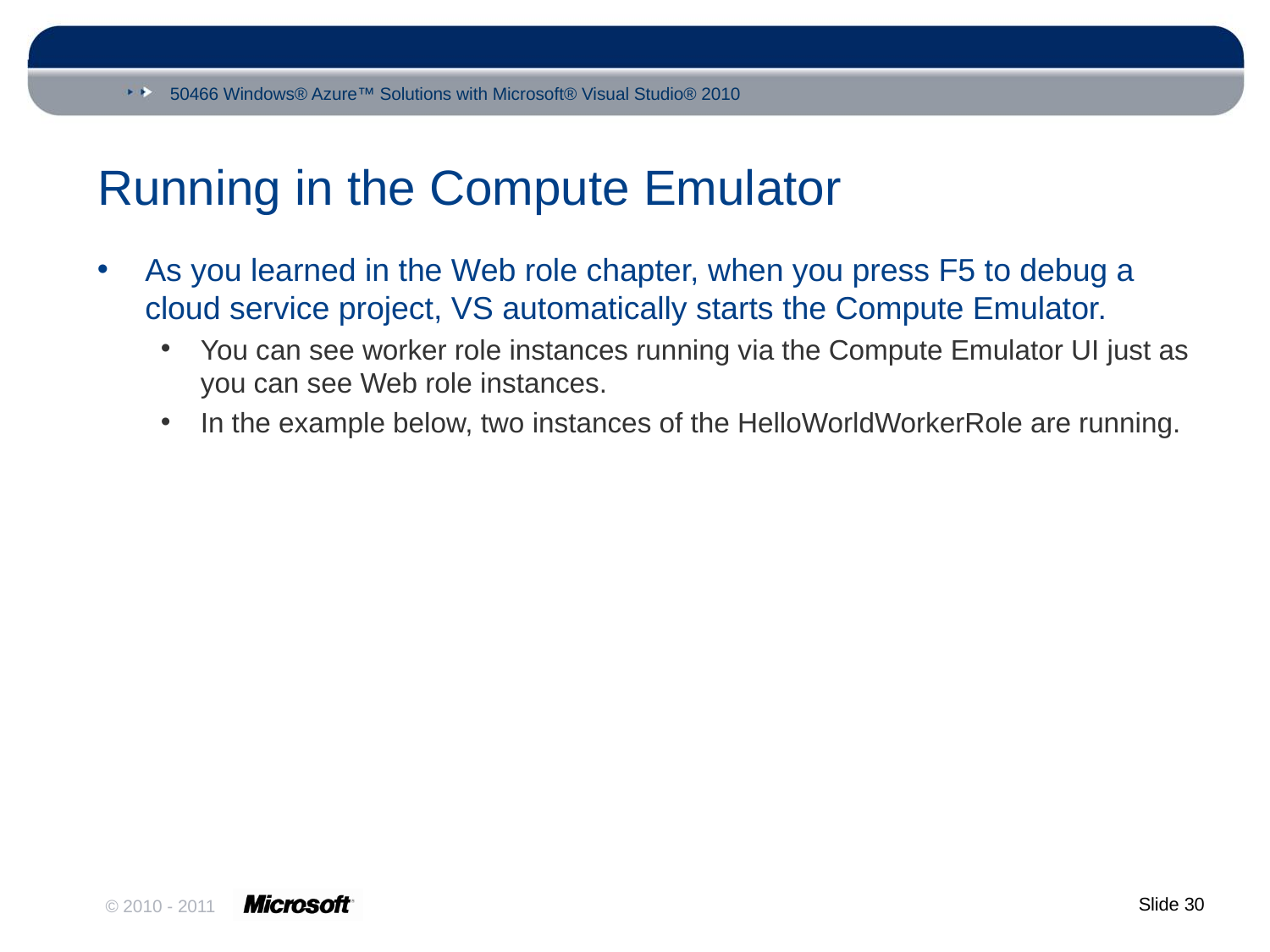

# Running in the Compute Emulator
As you learned in the Web role chapter, when you press F5 to debug a cloud service project, VS automatically starts the Compute Emulator.
You can see worker role instances running via the Compute Emulator UI just as you can see Web role instances.
In the example below, two instances of the HelloWorldWorkerRole are running.